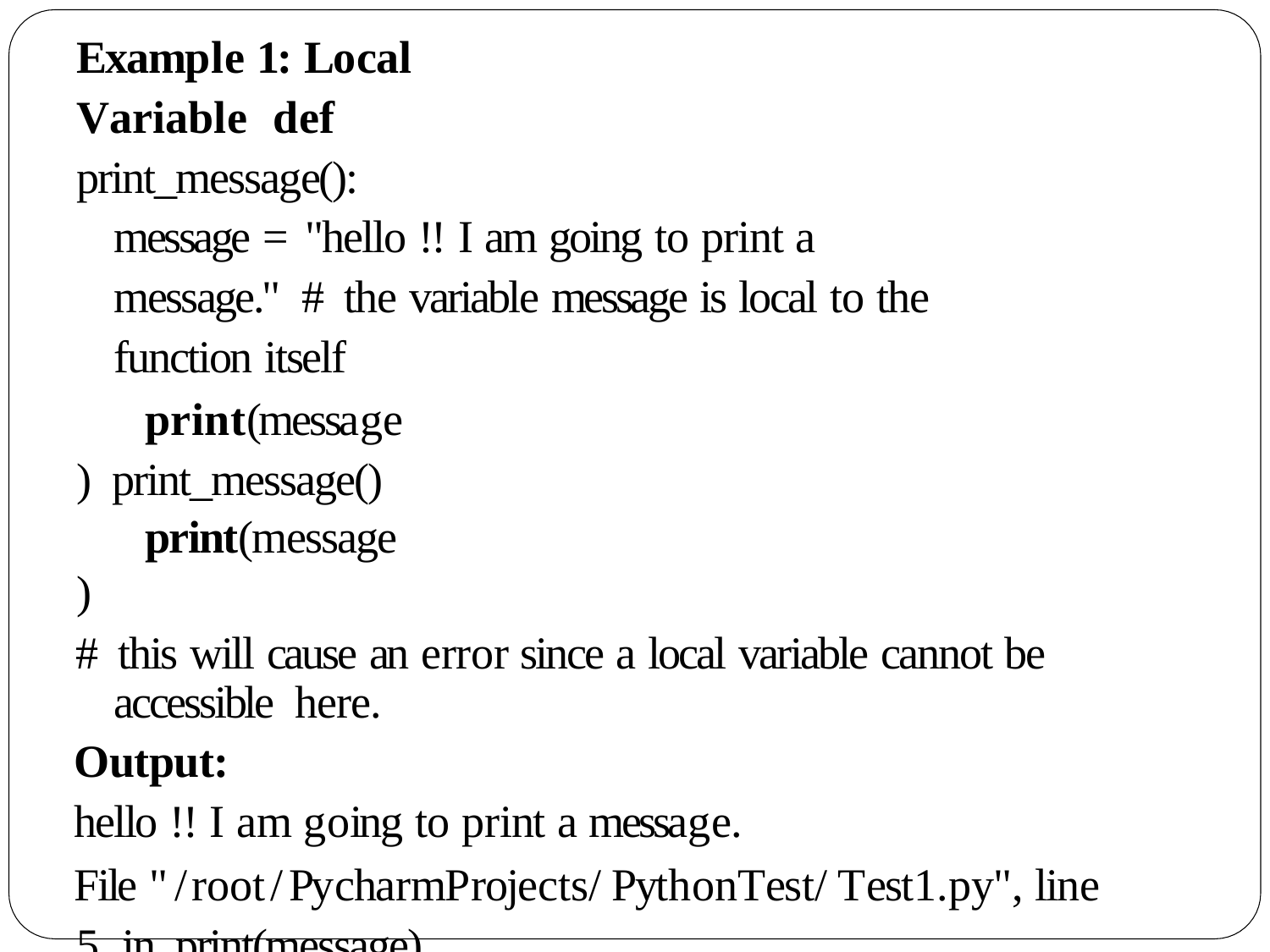

Example 1: Local Variable  def print_message():
message = "hello !! I am going to print a message."  # the variable message is local to the function itself
print(message)  print_message()
print(message)
# this will cause an error since a local variable cannot be accessible  here.
Output:
hello !! I am going to print a message.
File "/root/PycharmProjects/PythonTest/Test1.py", line 5, in  print(message)
NameError: name 'message' is not defined